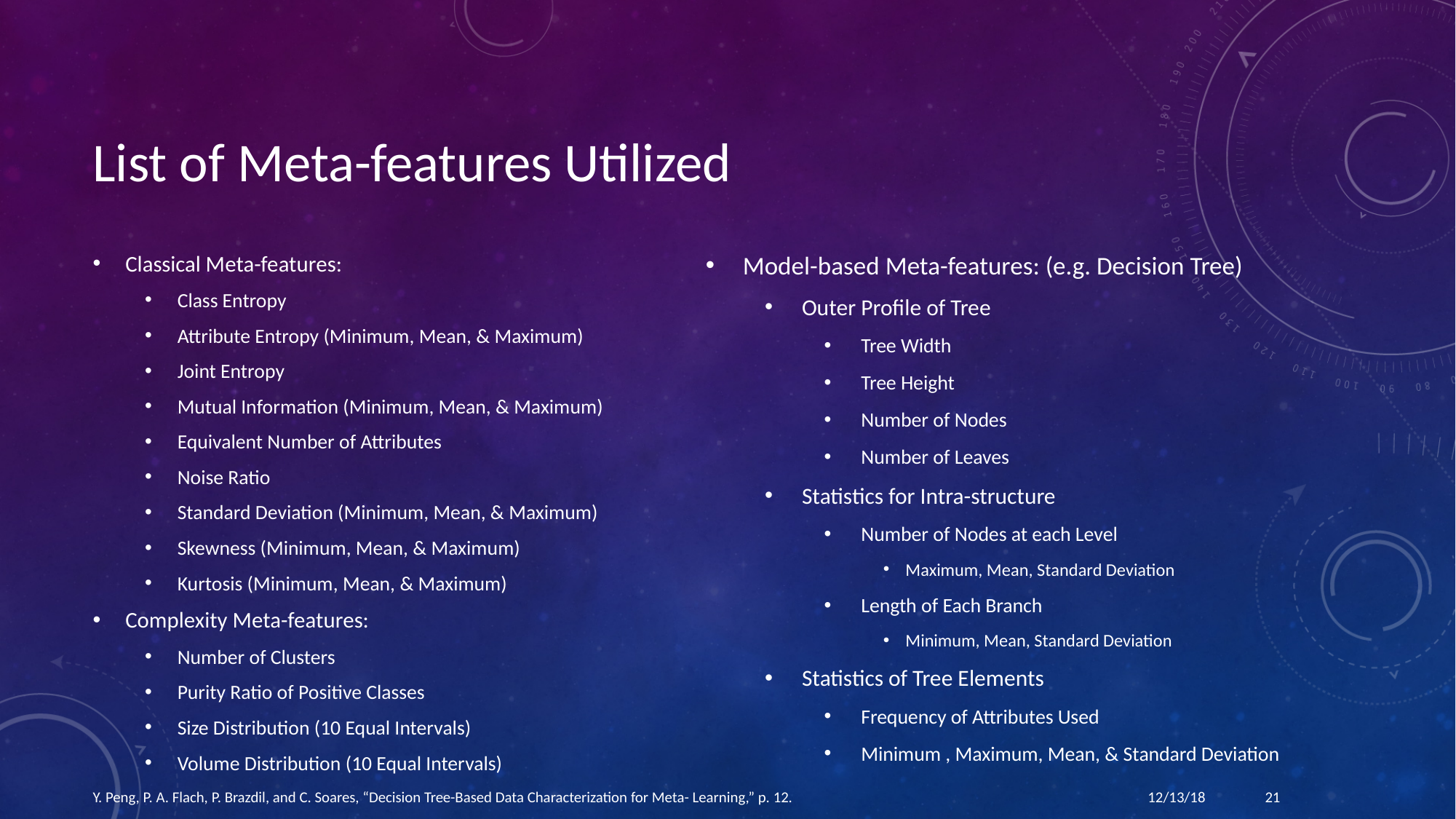

# List of Meta-features Utilized
Classical Meta-features:
Class Entropy
Attribute Entropy (Minimum, Mean, & Maximum)
Joint Entropy
Mutual Information (Minimum, Mean, & Maximum)
Equivalent Number of Attributes
Noise Ratio
Standard Deviation (Minimum, Mean, & Maximum)
Skewness (Minimum, Mean, & Maximum)
Kurtosis (Minimum, Mean, & Maximum)
Complexity Meta-features:
Number of Clusters
Purity Ratio of Positive Classes
Size Distribution (10 Equal Intervals)
Volume Distribution (10 Equal Intervals)
Model-based Meta-features: (e.g. Decision Tree)
Outer Profile of Tree
Tree Width
Tree Height
Number of Nodes
Number of Leaves
Statistics for Intra-structure
Number of Nodes at each Level
Maximum, Mean, Standard Deviation
Length of Each Branch
Minimum, Mean, Standard Deviation
Statistics of Tree Elements
Frequency of Attributes Used
Minimum , Maximum, Mean, & Standard Deviation

Y. Peng, P. A. Flach, P. Brazdil, and C. Soares, “Decision Tree-Based Data Characterization for Meta- Learning,” p. 12.
12/13/18
21